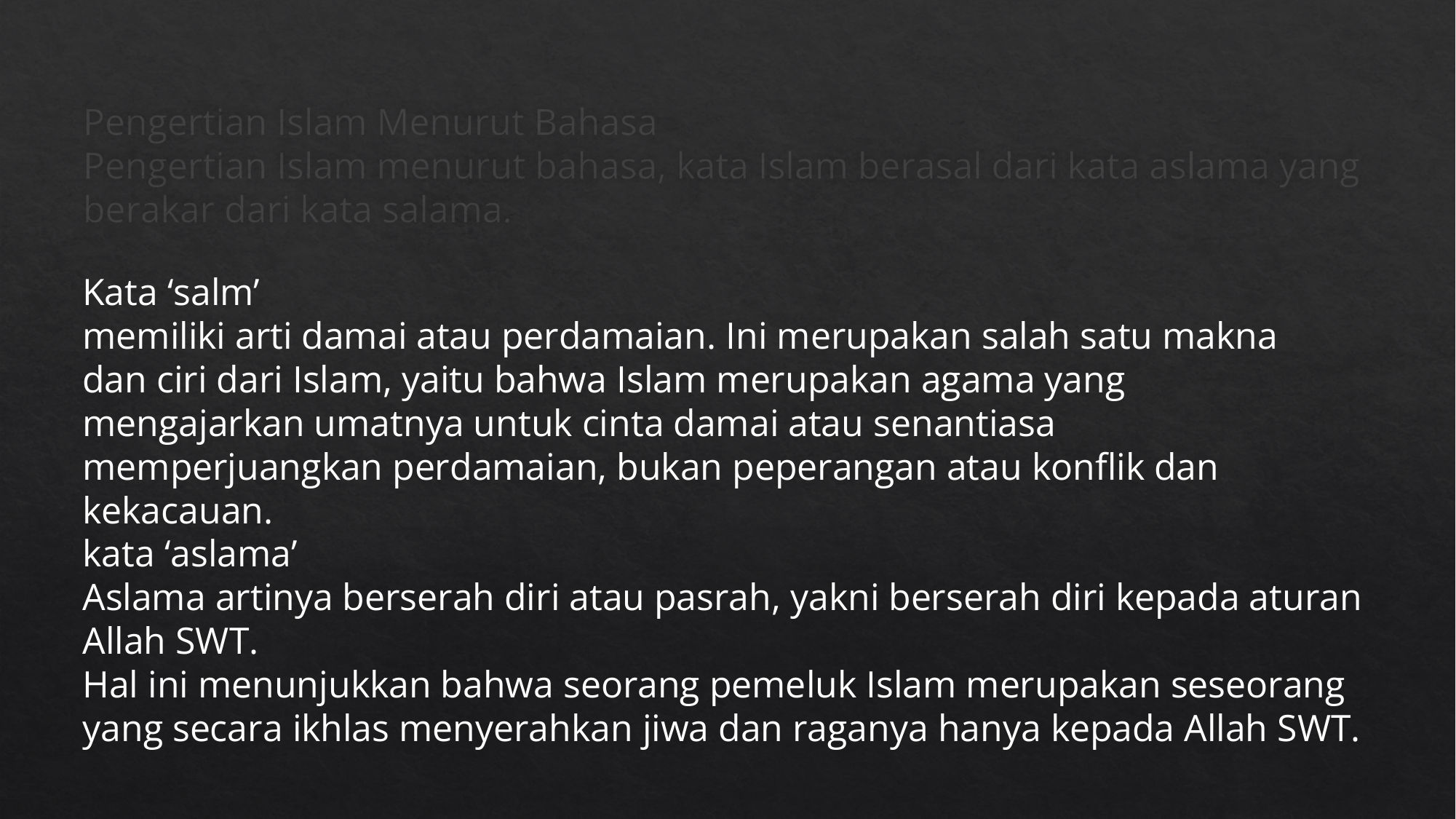

# Pengertian Islam Menurut Bahasa Pengertian Islam menurut bahasa, kata Islam berasal dari kata aslama yang berakar dari kata salama.
Kata ‘salm’
memiliki arti damai atau perdamaian. Ini merupakan salah satu makna dan ciri dari Islam, yaitu bahwa Islam merupakan agama yang mengajarkan umatnya untuk cinta damai atau senantiasa memperjuangkan perdamaian, bukan peperangan atau konflik dan kekacauan.
kata ‘aslama’
Aslama artinya berserah diri atau pasrah, yakni berserah diri kepada aturan Allah SWT.
Hal ini menunjukkan bahwa seorang pemeluk Islam merupakan seseorang yang secara ikhlas menyerahkan jiwa dan raganya hanya kepada Allah SWT.